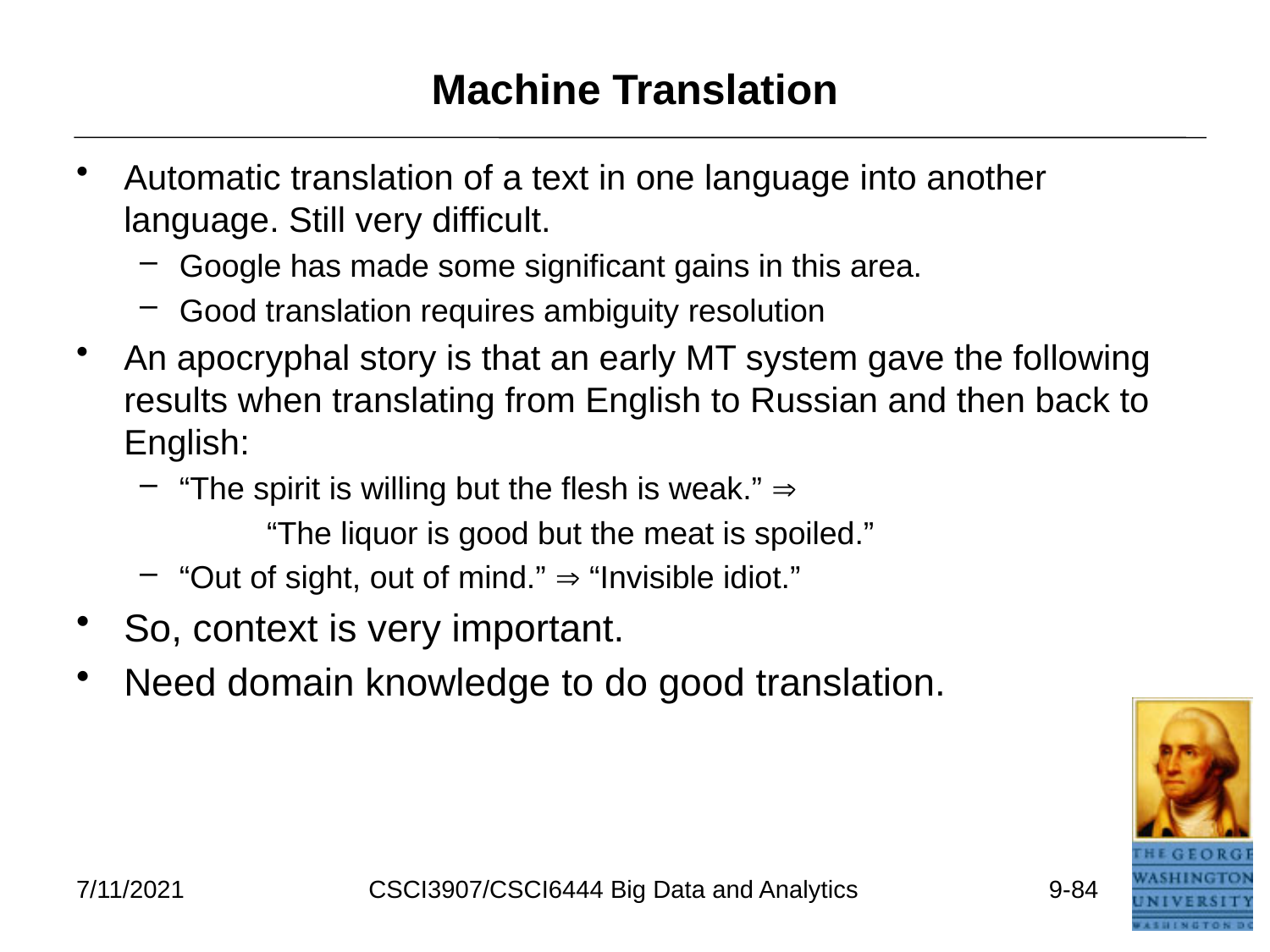

# Machine Translation
Automatic translation of a text in one language into another language. Still very difficult.
Google has made some significant gains in this area.
Good translation requires ambiguity resolution
An apocryphal story is that an early MT system gave the following results when translating from English to Russian and then back to English:
“The spirit is willing but the flesh is weak.” ⇒
	“The liquor is good but the meat is spoiled.”
“Out of sight, out of mind.” ⇒ “Invisible idiot.”
So, context is very important.
Need domain knowledge to do good translation.

7/11/2021
CSCI3907/CSCI6444 Big Data and Analytics
9-84